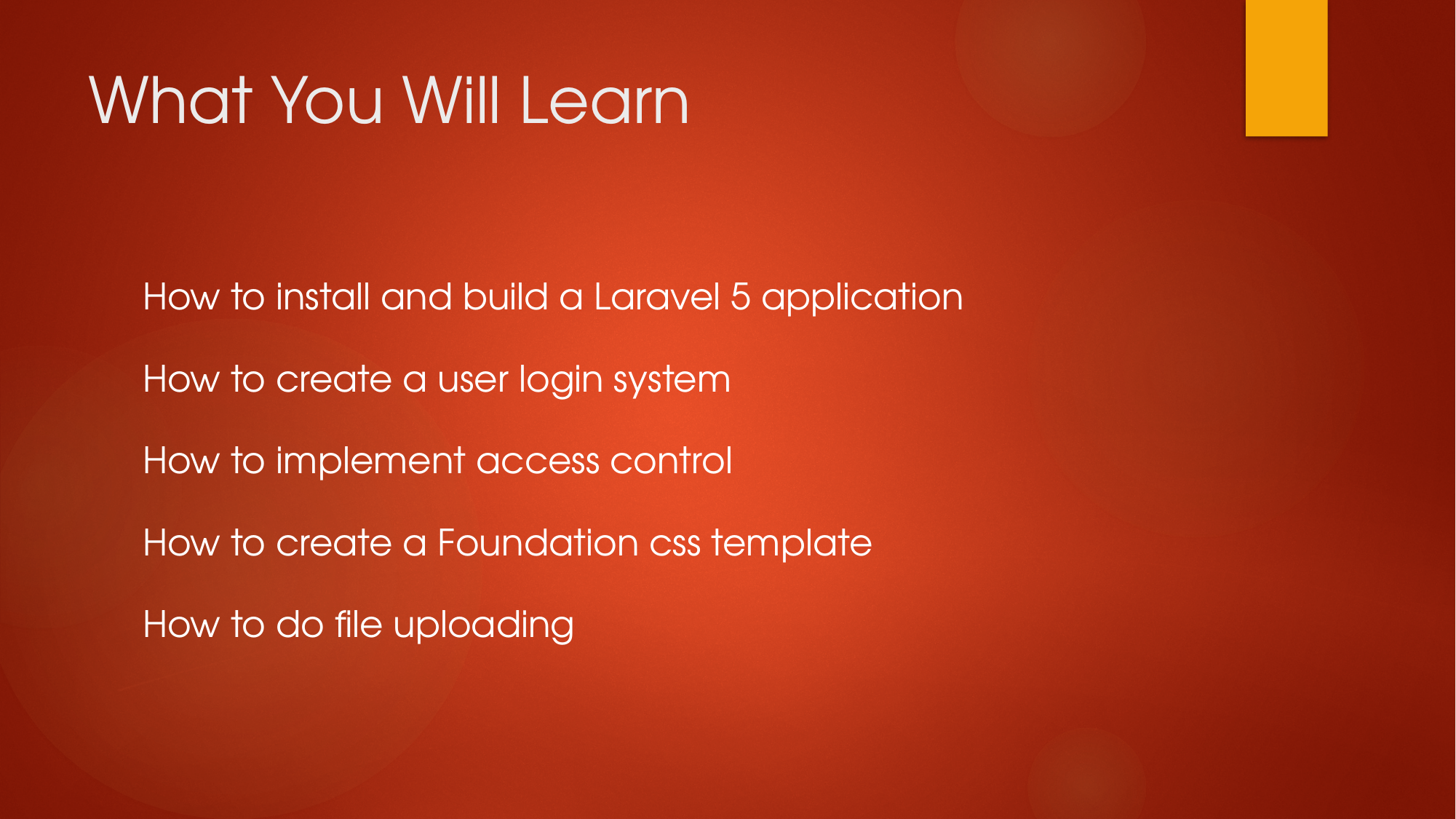

# What You Will Learn
How to install and build a Laravel 5 application
How to create a user login system
How to implement access control
How to create a Foundation css template
How to do file uploading